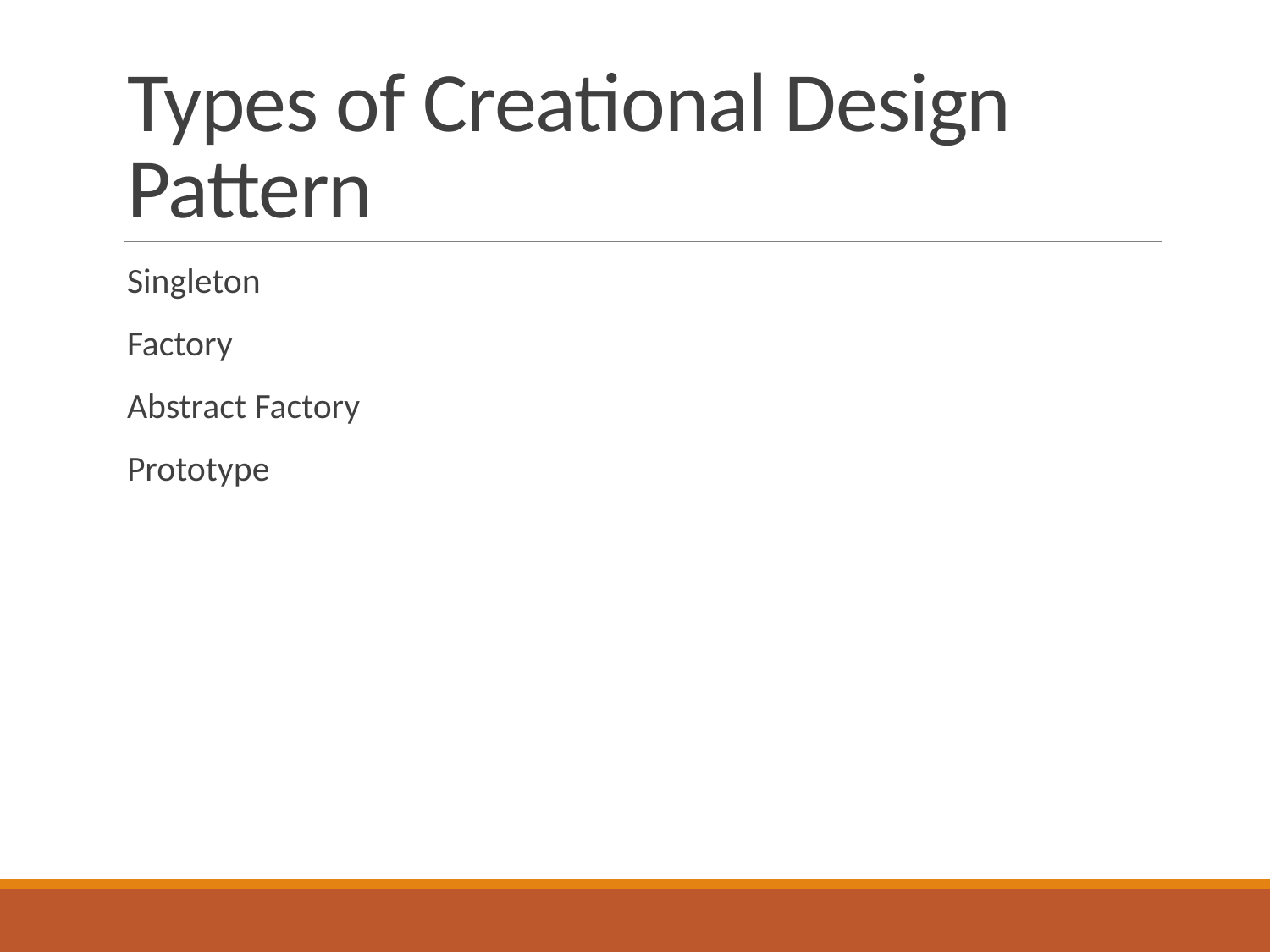

# Types of Creational Design Pattern
Singleton
Factory
Abstract Factory
Prototype